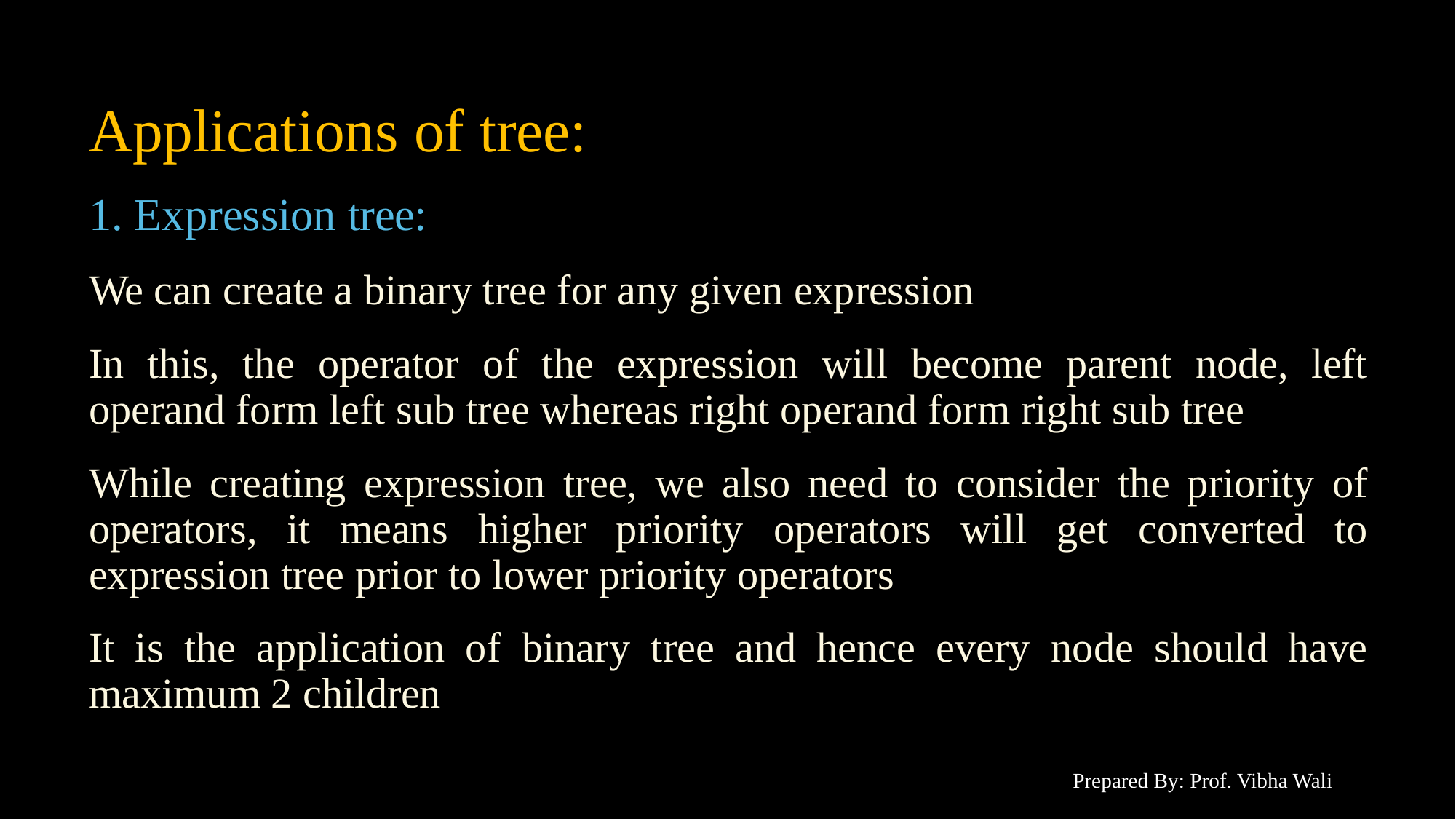

# Applications of tree:
1. Expression tree:
We can create a binary tree for any given expression
In  this,  the  operator  of  the  expression  will  become  parent  node,  left operand form left sub tree whereas right operand form right sub tree
While creating expression tree, we also need to consider the priority of operators,  it  means  higher  priority  operators  will  get  converted  to expression tree prior to lower priority operators
It is the application of binary tree and hence every node should have maximum 2 children
Prepared By: Prof. Vibha Wali